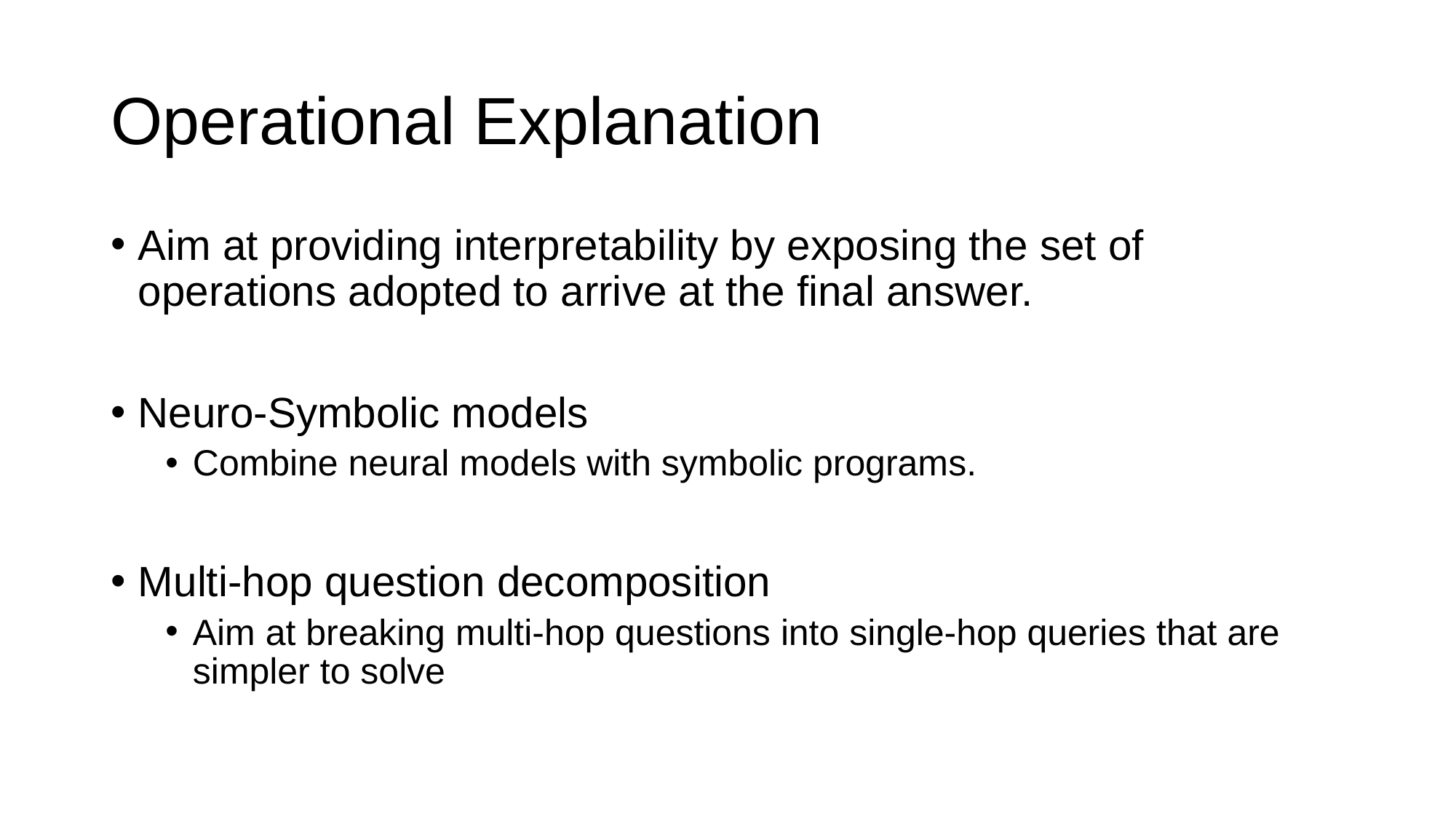

# Operational Explanation
Aim at providing interpretability by exposing the set of operations adopted to arrive at the final answer.

Neuro-Symbolic models
Combine neural models with symbolic programs.

Multi-hop question decomposition
Aim at breaking multi-hop questions into single-hop queries that are simpler to solve